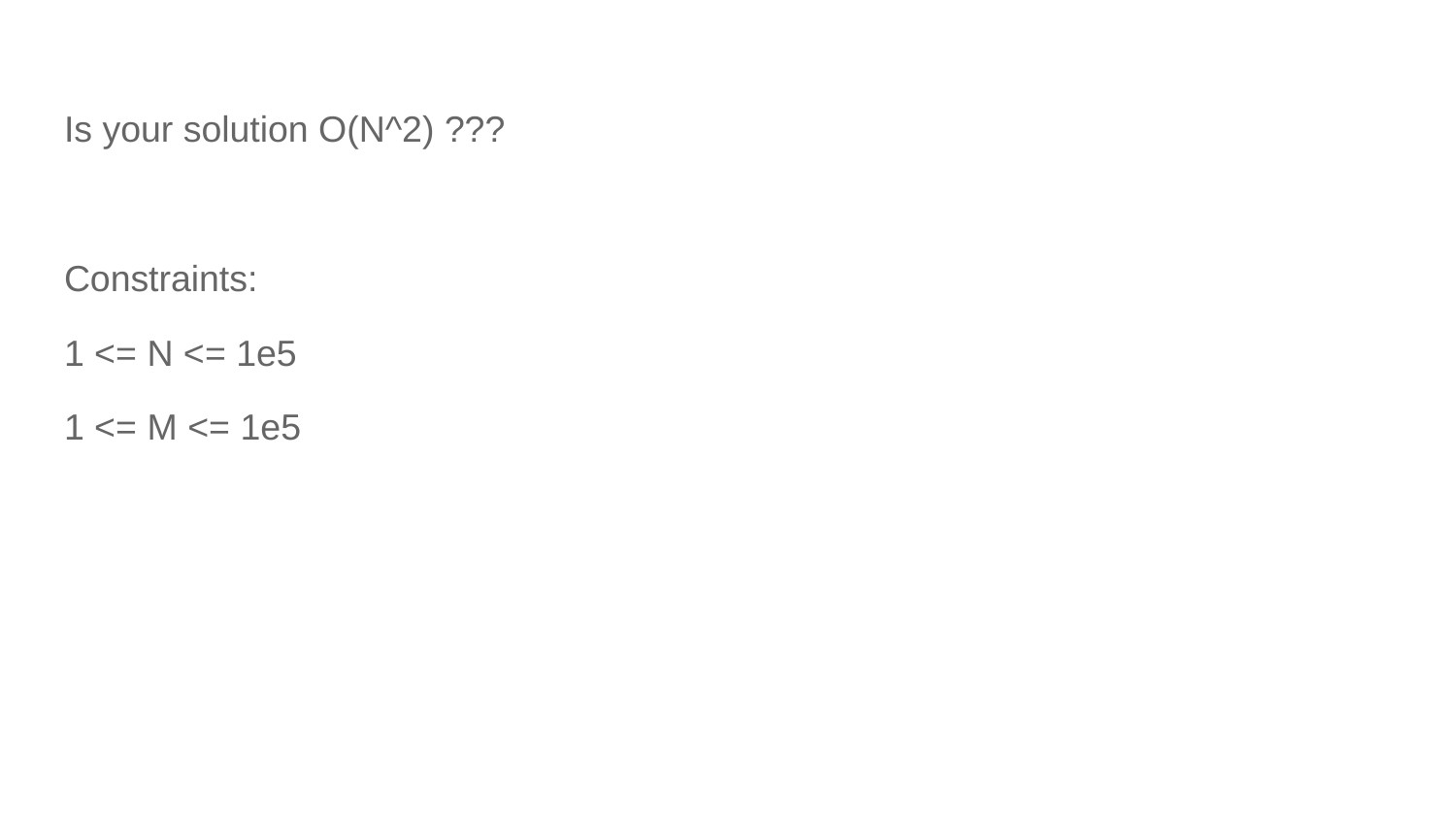

Is your solution O(N^2) ???

Constraints:
1 <= N <= 1e5
1 <= M <= 1e5